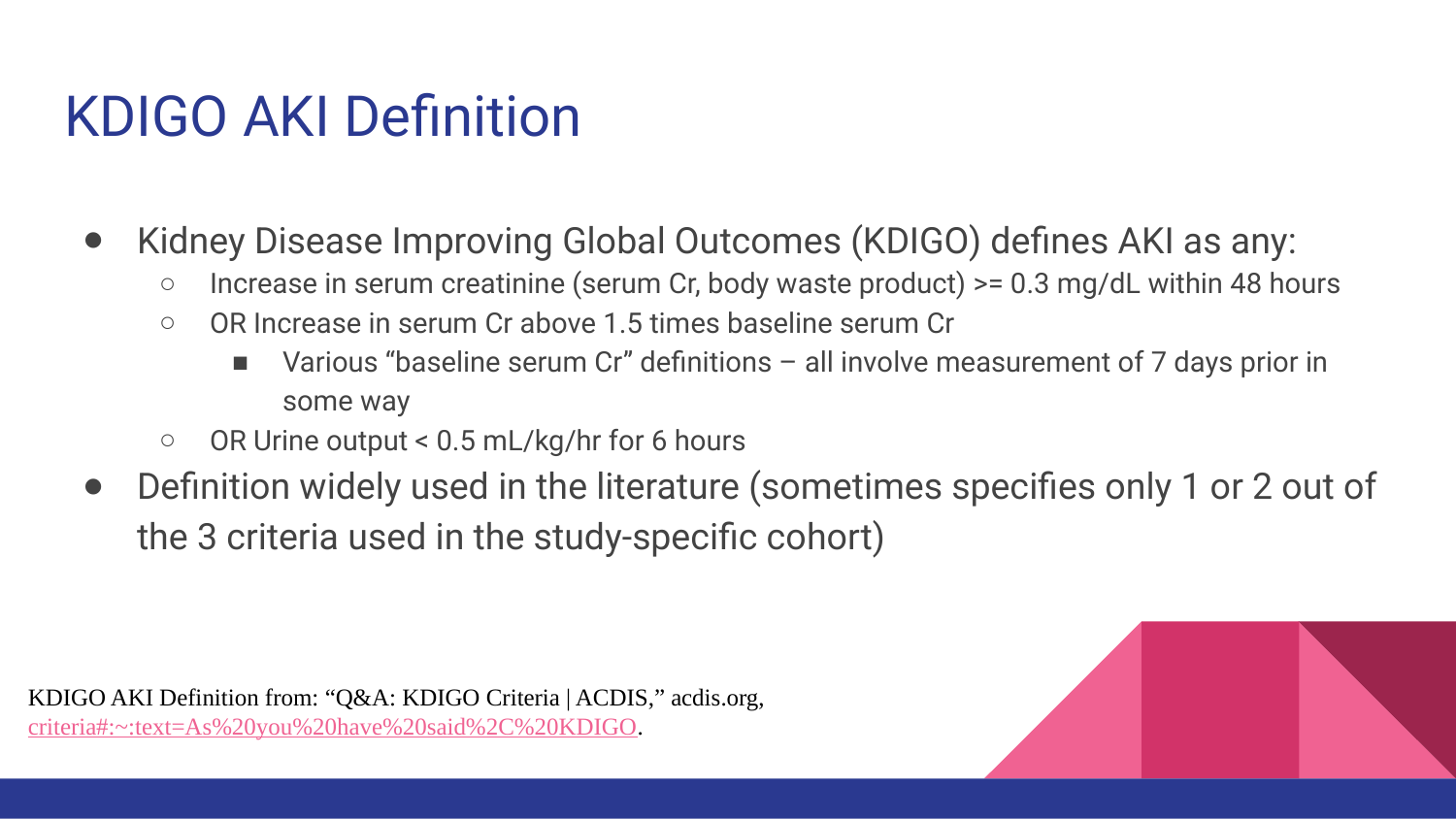

# KDIGO AKI Definition
Kidney Disease Improving Global Outcomes (KDIGO) defines AKI as any:
Increase in serum creatinine (serum Cr, body waste product) >= 0.3 mg/dL within 48 hours
OR Increase in serum Cr above 1.5 times baseline serum Cr
Various “baseline serum Cr” definitions – all involve measurement of 7 days prior in some way
OR Urine output < 0.5 mL/kg/hr for 6 hours
Definition widely used in the literature (sometimes specifies only 1 or 2 out of the 3 criteria used in the study-specific cohort)
KDIGO AKI Definition from: “Q&A: KDIGO Criteria | ACDIS,” acdis.org, criteria#:~:text=As%20you%20have%20said%2C%20KDIGO.